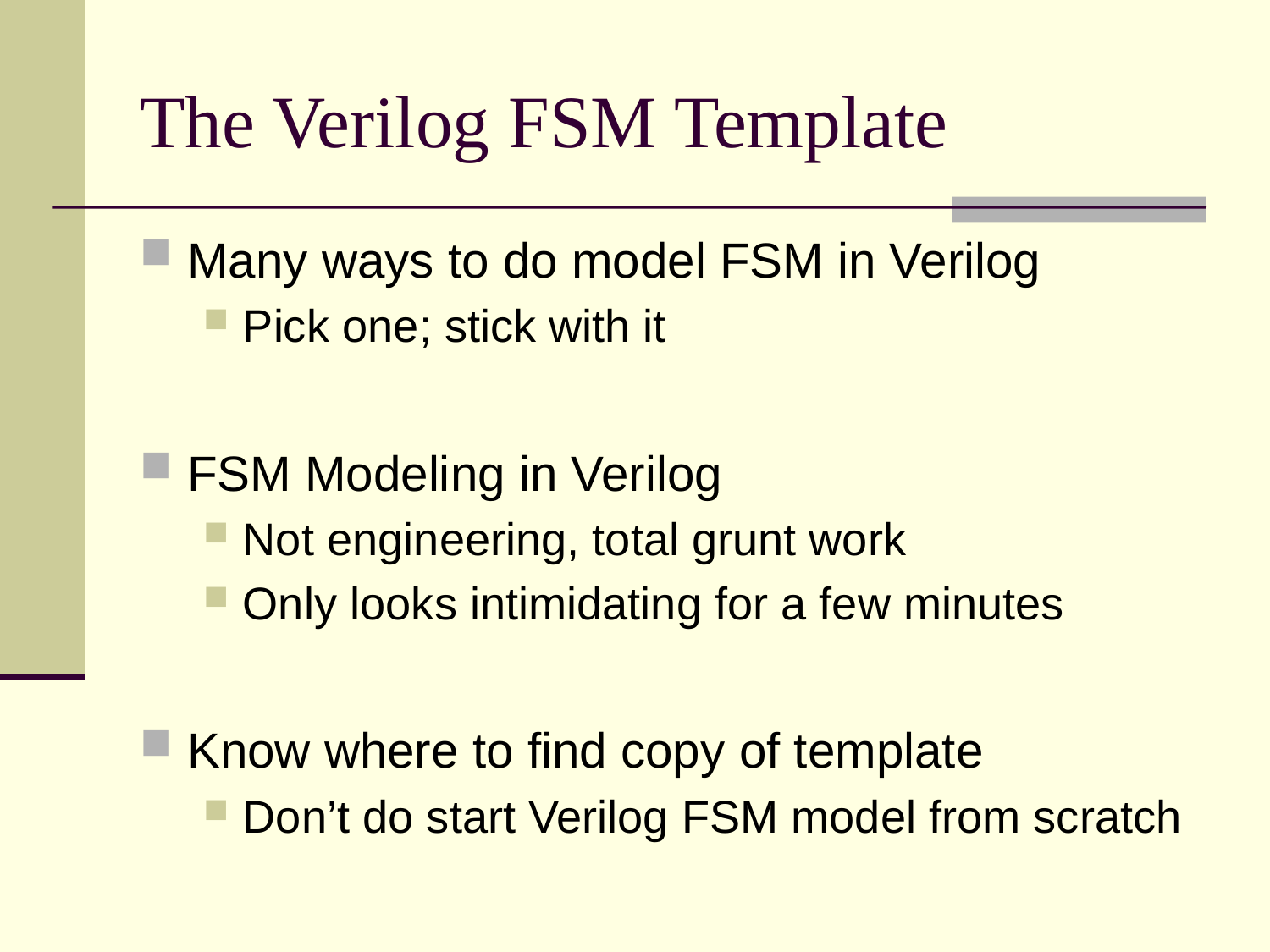

# The Verilog FSM Template
Many ways to do model FSM in Verilog
Pick one; stick with it

FSM Modeling in Verilog
Not engineering, total grunt work
Only looks intimidating for a few minutes

Know where to find copy of template
Don’t do start Verilog FSM model from scratch